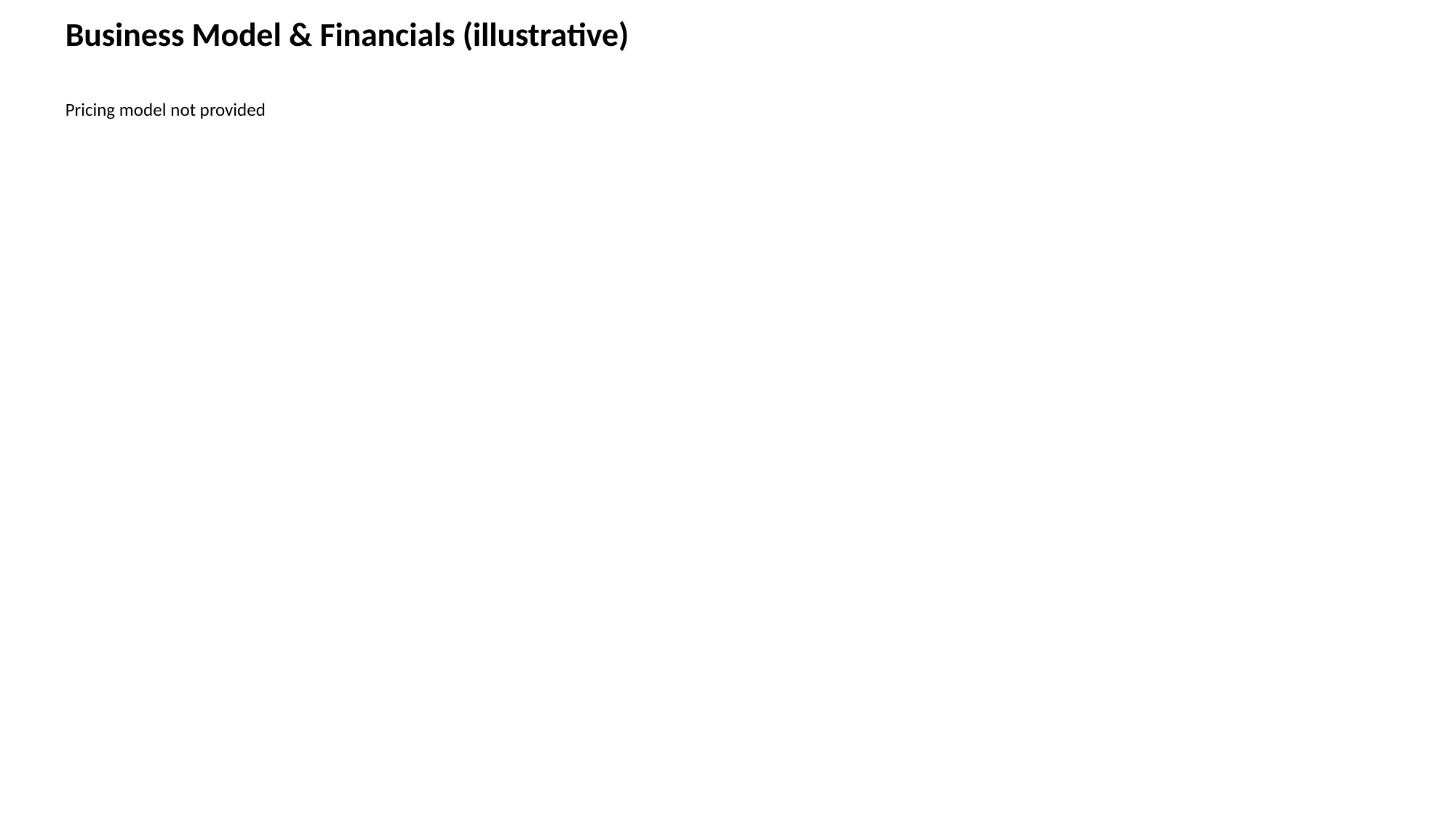

Business Model & Financials (illustrative)
Pricing model not provided